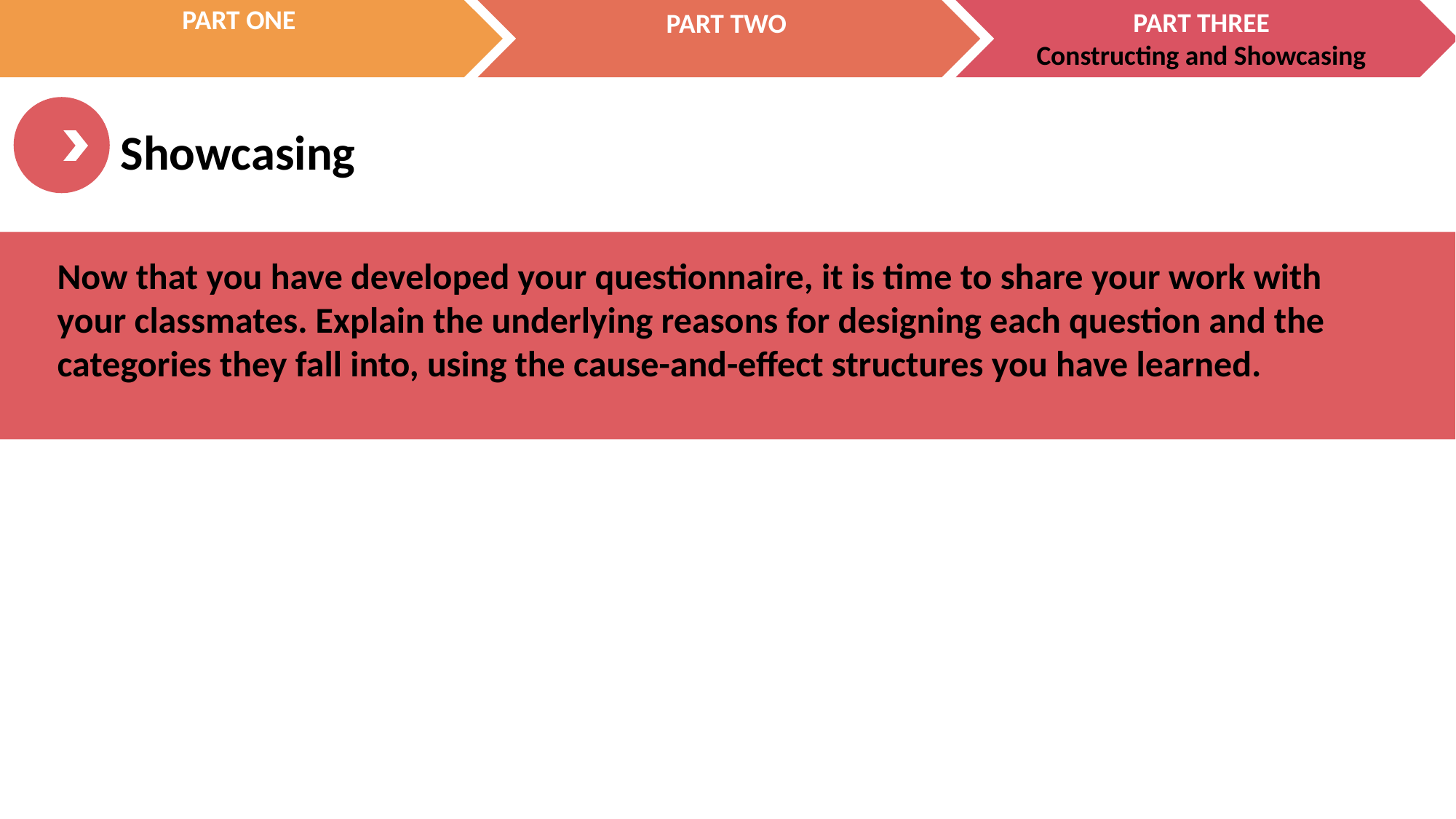

Now that you have developed your questionnaire, it is time to share your work with your classmates. Explain the underlying reasons for designing each question and the categories they fall into, using the cause-and-effect structures you have learned.